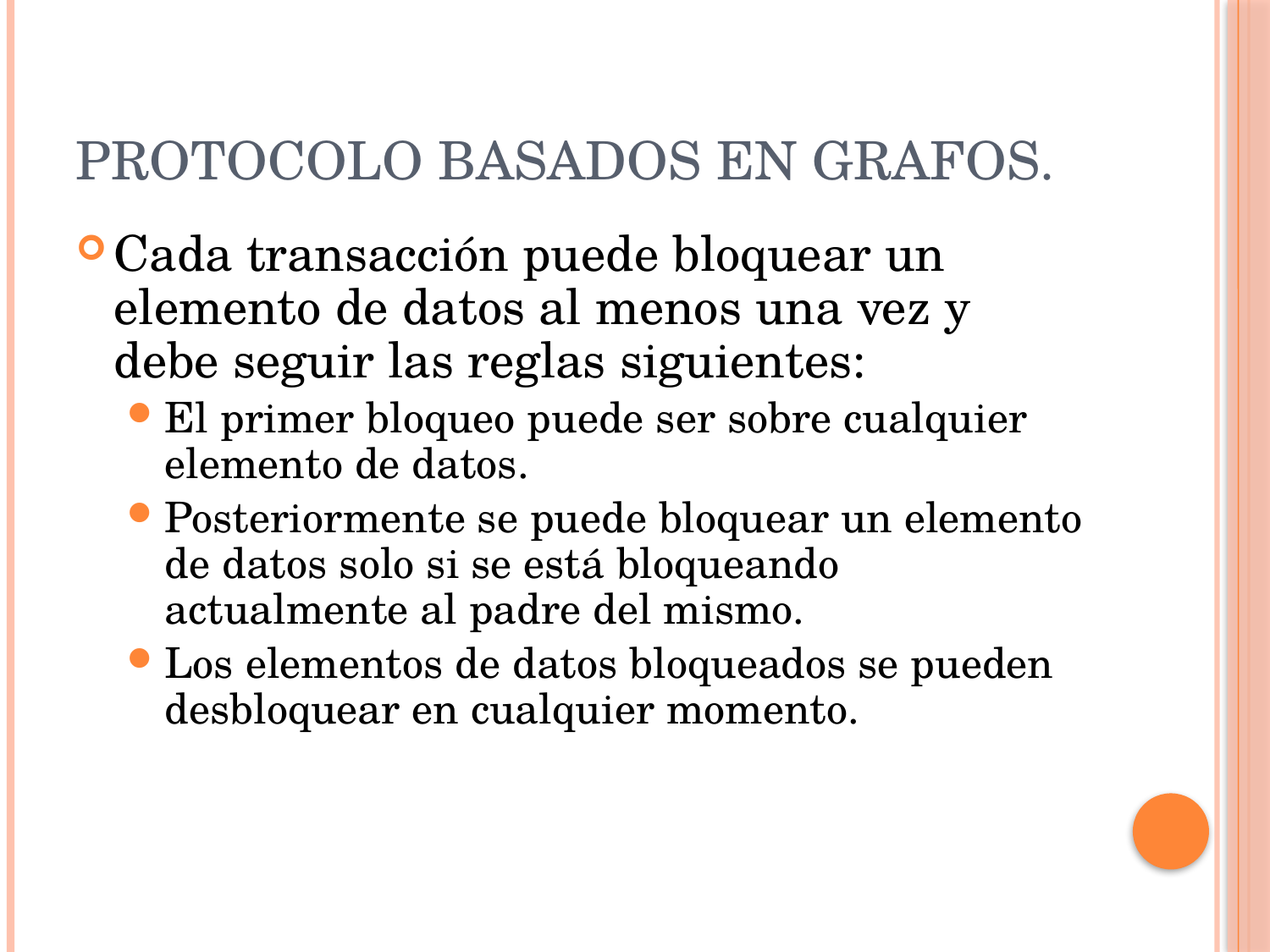

# Protocolo basados en grafos.
Cada transacción puede bloquear un elemento de datos al menos una vez y debe seguir las reglas siguientes:
El primer bloqueo puede ser sobre cualquier elemento de datos.
Posteriormente se puede bloquear un elemento de datos solo si se está bloqueando actualmente al padre del mismo.
Los elementos de datos bloqueados se pueden desbloquear en cualquier momento.

65